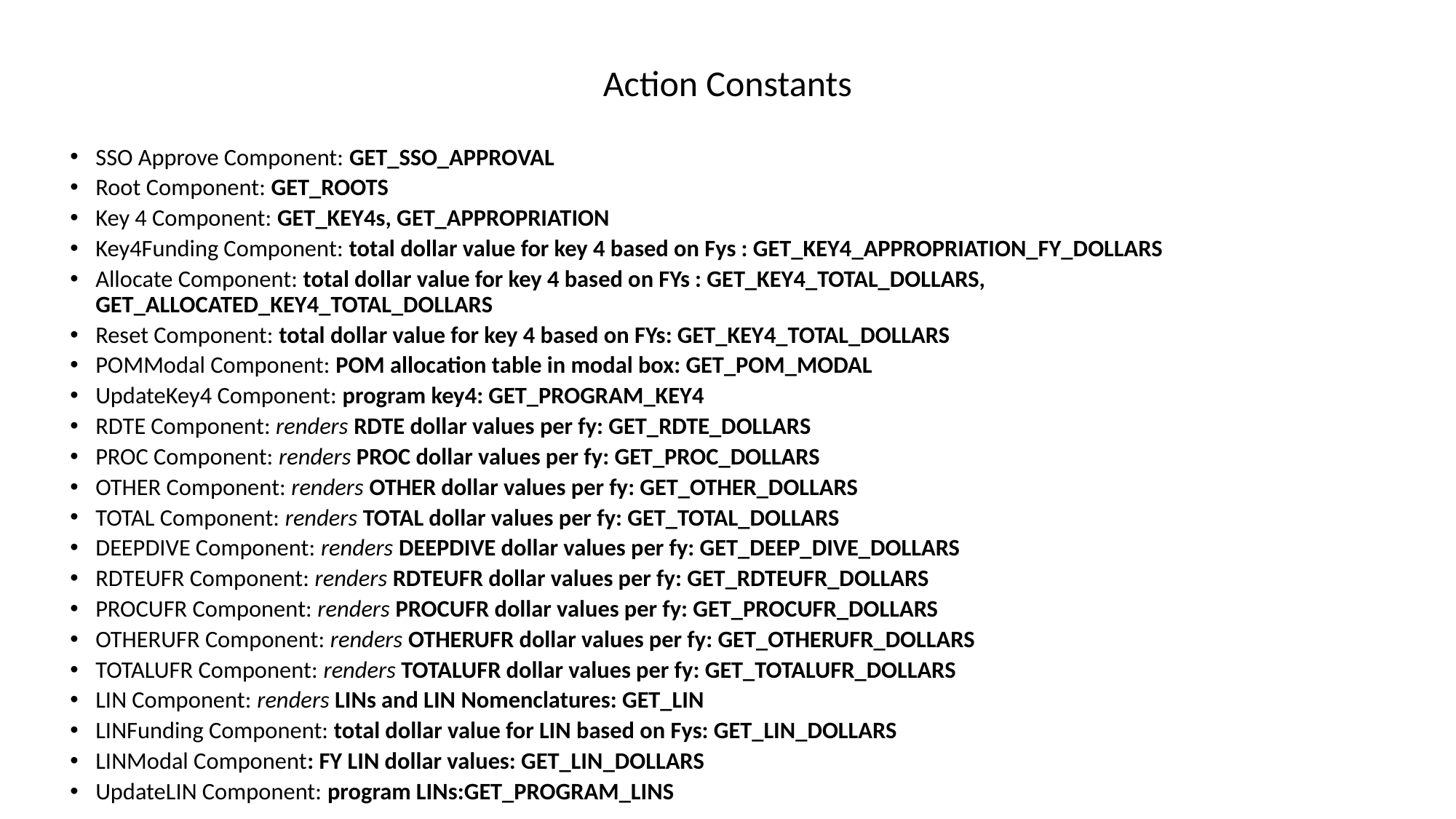

# Action Constants

SSO Approve Component: GET_SSO_APPROVAL
Root Component: GET_ROOTS
Key 4 Component: GET_KEY4s, GET_APPROPRIATION
Key4Funding Component: total dollar value for key 4 based on Fys : GET_KEY4_APPROPRIATION_FY_DOLLARS
Allocate Component: total dollar value for key 4 based on FYs : GET_KEY4_TOTAL_DOLLARS, 									                GET_ALLOCATED_KEY4_TOTAL_DOLLARS
Reset Component: total dollar value for key 4 based on FYs: GET_KEY4_TOTAL_DOLLARS
POMModal Component: POM allocation table in modal box: GET_POM_MODAL
UpdateKey4 Component: program key4: GET_PROGRAM_KEY4
RDTE Component: renders RDTE dollar values per fy: GET_RDTE_DOLLARS
PROC Component: renders PROC dollar values per fy: GET_PROC_DOLLARS
OTHER Component: renders OTHER dollar values per fy: GET_OTHER_DOLLARS
TOTAL Component: renders TOTAL dollar values per fy: GET_TOTAL_DOLLARS
DEEPDIVE Component: renders DEEPDIVE dollar values per fy: GET_DEEP_DIVE_DOLLARS
RDTEUFR Component: renders RDTEUFR dollar values per fy: GET_RDTEUFR_DOLLARS
PROCUFR Component: renders PROCUFR dollar values per fy: GET_PROCUFR_DOLLARS
OTHERUFR Component: renders OTHERUFR dollar values per fy: GET_OTHERUFR_DOLLARS
TOTALUFR Component: renders TOTALUFR dollar values per fy: GET_TOTALUFR_DOLLARS
LIN Component: renders LINs and LIN Nomenclatures: GET_LIN
LINFunding Component: total dollar value for LIN based on Fys: GET_LIN_DOLLARS
LINModal Component: FY LIN dollar values: GET_LIN_DOLLARS
UpdateLIN Component: program LINs:GET_PROGRAM_LINS